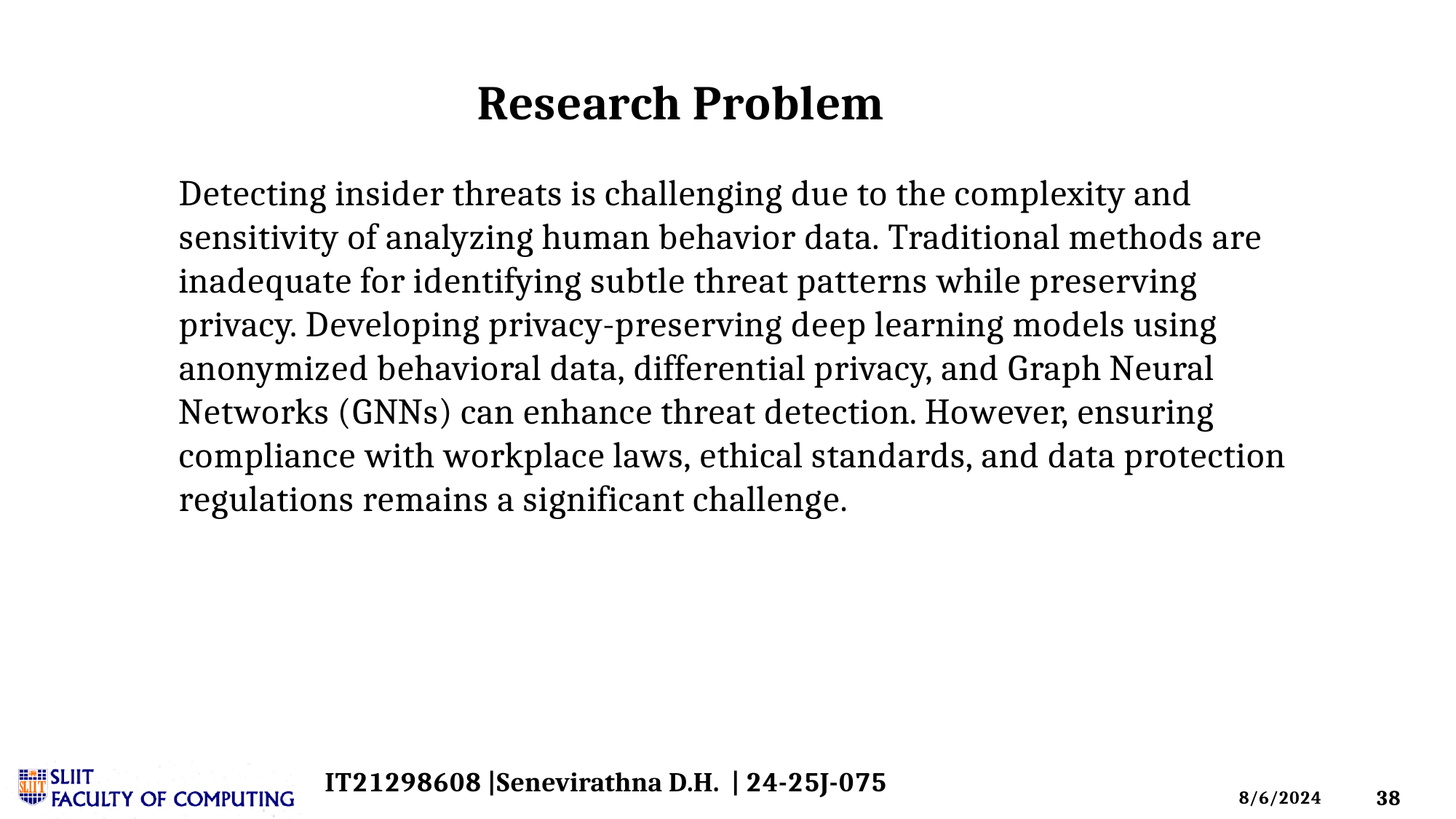

Research Problem

Detecting insider threats is challenging due to the complexity and sensitivity of analyzing human behavior data. Traditional methods are inadequate for identifying subtle threat patterns while preserving privacy. Developing privacy-preserving deep learning models using anonymized behavioral data, differential privacy, and Graph Neural Networks (GNNs) can enhance threat detection. However, ensuring compliance with workplace laws, ethical standards, and data protection regulations remains a significant challenge.
IT21298608 |Senevirathna D.H.  | 24-25J-075